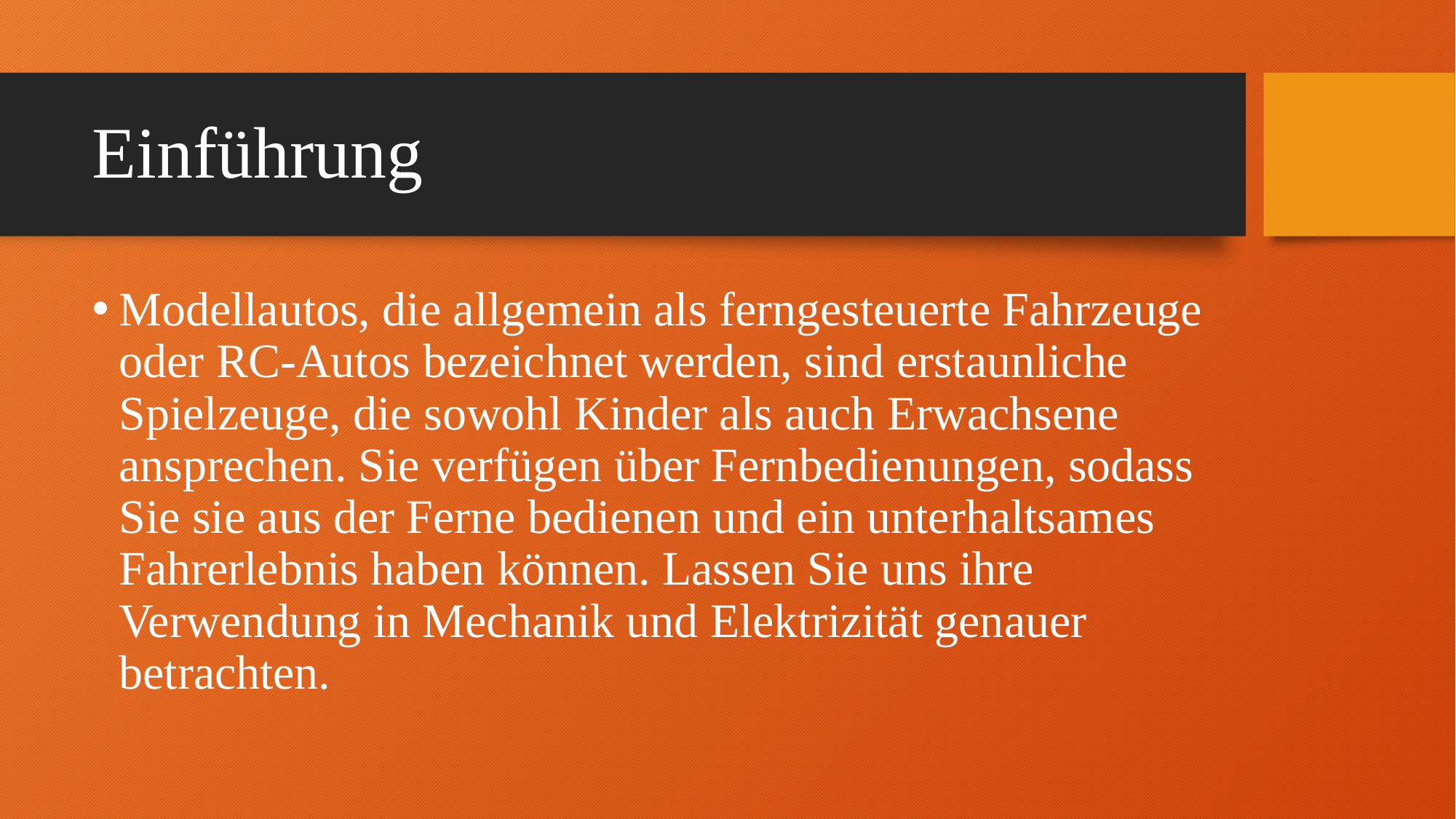

# Einführung
Modellautos, die allgemein als ferngesteuerte Fahrzeuge oder RC-Autos bezeichnet werden, sind erstaunliche Spielzeuge, die sowohl Kinder als auch Erwachsene ansprechen. Sie verfügen über Fernbedienungen, sodass Sie sie aus der Ferne bedienen und ein unterhaltsames Fahrerlebnis haben können. Lassen Sie uns ihre Verwendung in Mechanik und Elektrizität genauer betrachten.